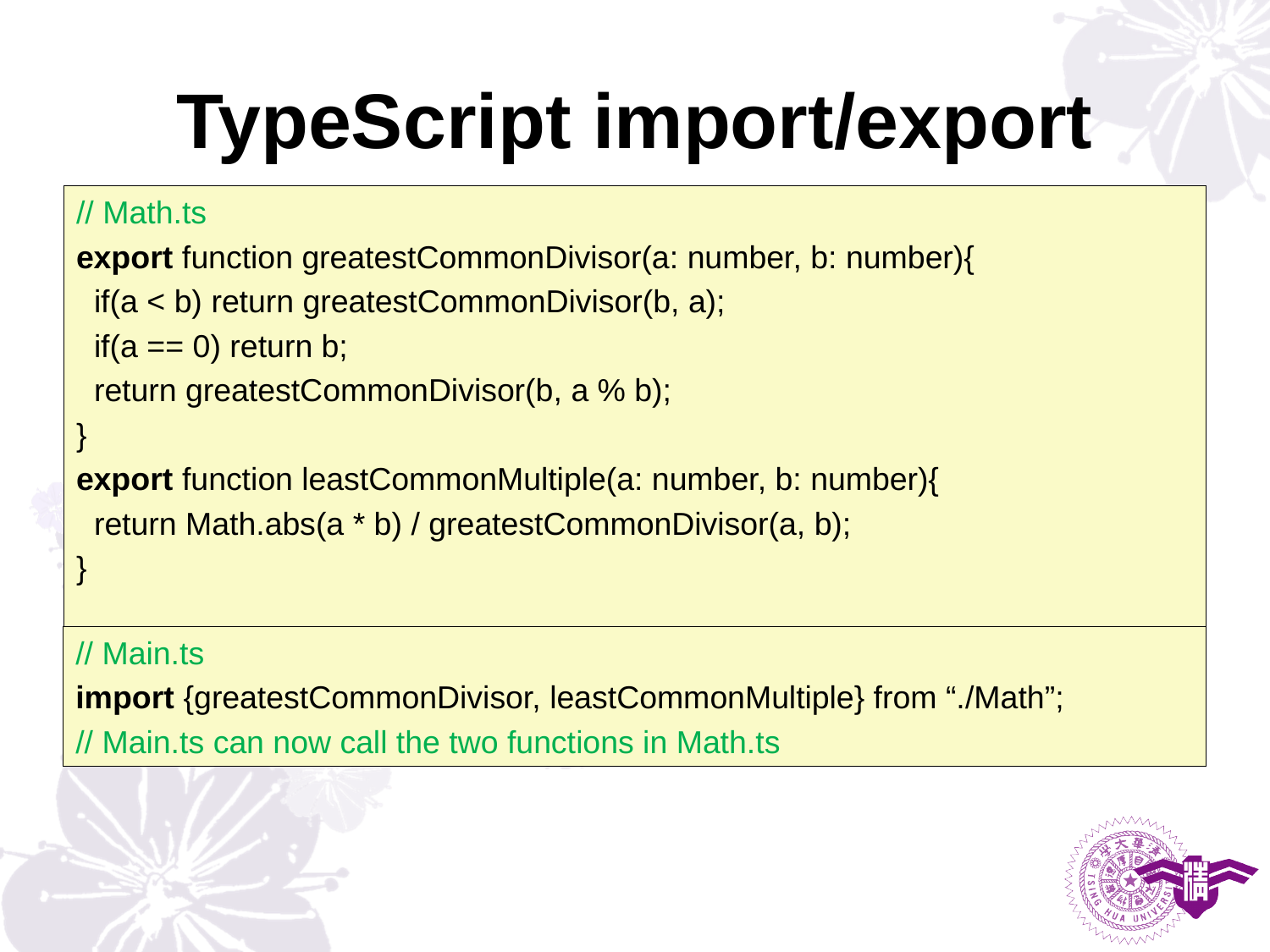

# TypeScript import/export
// Math.ts
export function greatestCommonDivisor(a: number, b: number){
  if(a < b) return greatestCommonDivisor(b, a);
  if(a == 0) return b;
  return greatestCommonDivisor(b, a % b);
}
export function leastCommonMultiple(a: number, b: number){
  return Math.abs(a * b) / greatestCommonDivisor(a, b);
}
// Main.ts
import {greatestCommonDivisor, leastCommonMultiple} from “./Math”;
// Main.ts can now call the two functions in Math.ts